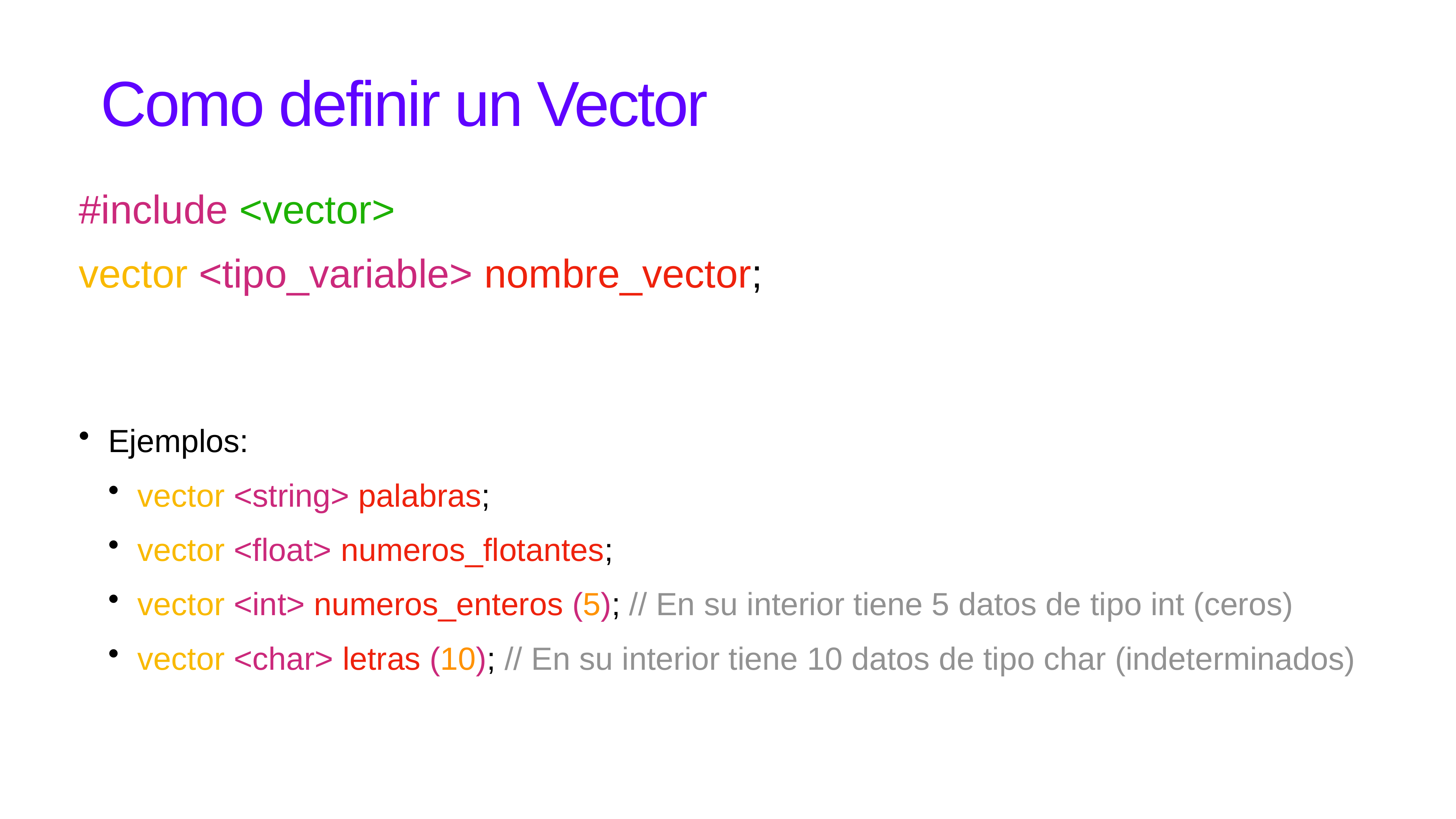

# Como definir un Vector
#include <vector>
vector <tipo_variable> nombre_vector;

Ejemplos:
vector <string> palabras;
vector <float> numeros_flotantes;
vector <int> numeros_enteros (5); // En su interior tiene 5 datos de tipo int (ceros)
vector <char> letras (10); // En su interior tiene 10 datos de tipo char (indeterminados)